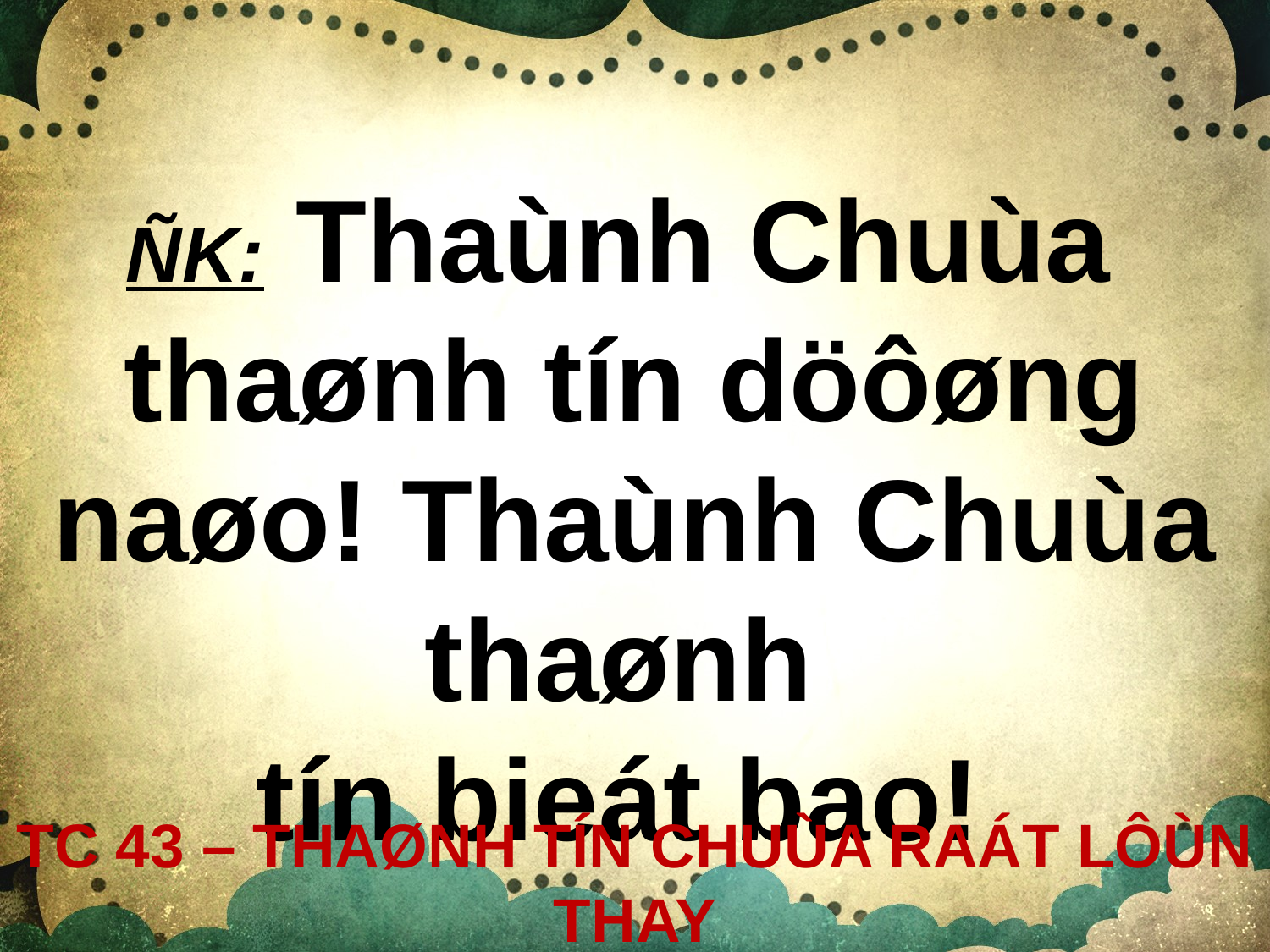

ÑK: Thaùnh Chuùa
thaønh tín döôøng naøo! Thaùnh Chuùa thaønh
tín bieát bao!
TC 43 – THAØNH TÍN CHUÙA RAÁT LÔÙN THAY